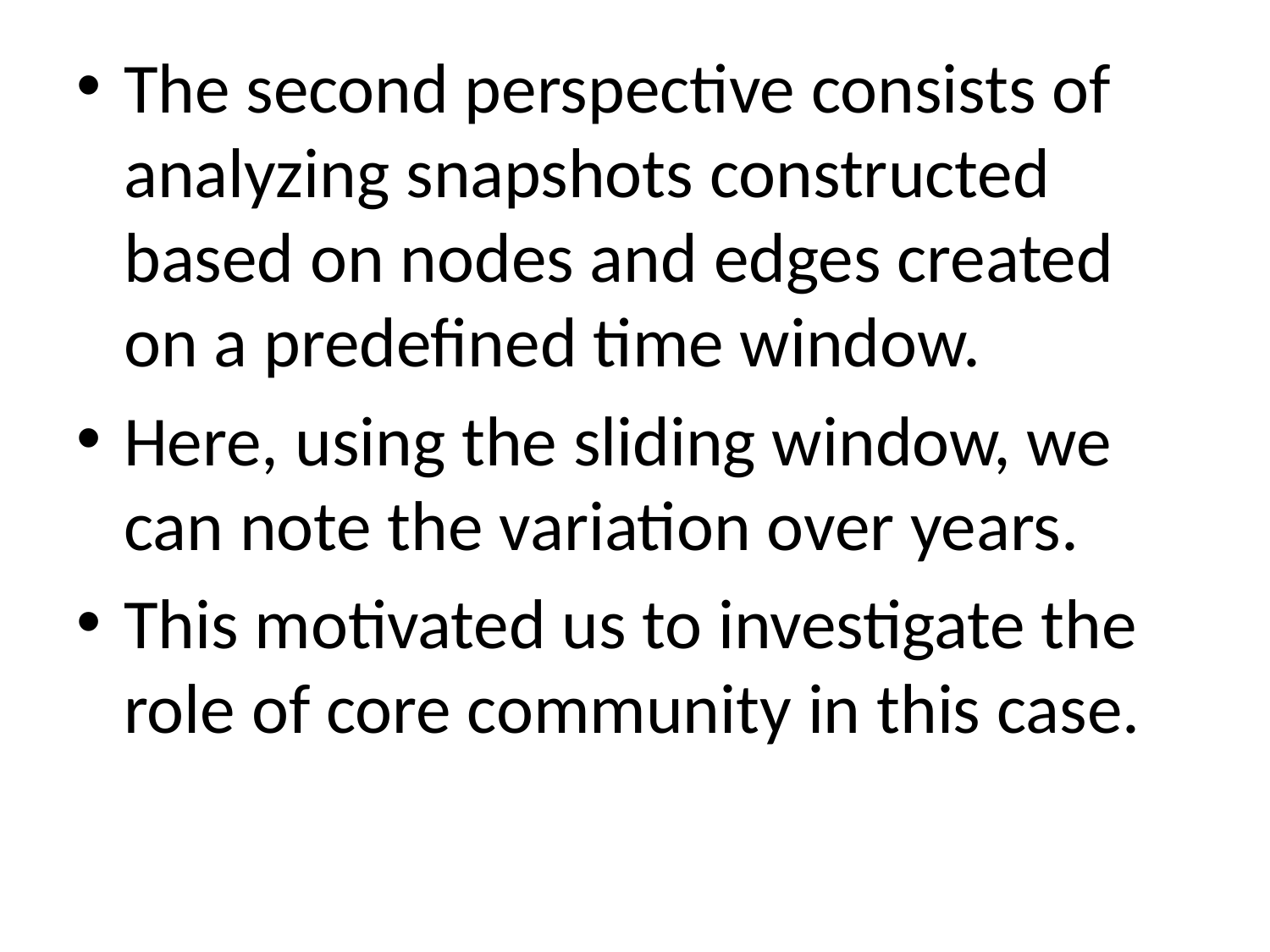

The second perspective consists of analyzing snapshots constructed based on nodes and edges created on a predefined time window.
Here, using the sliding window, we can note the variation over years.
This motivated us to investigate the role of core community in this case.